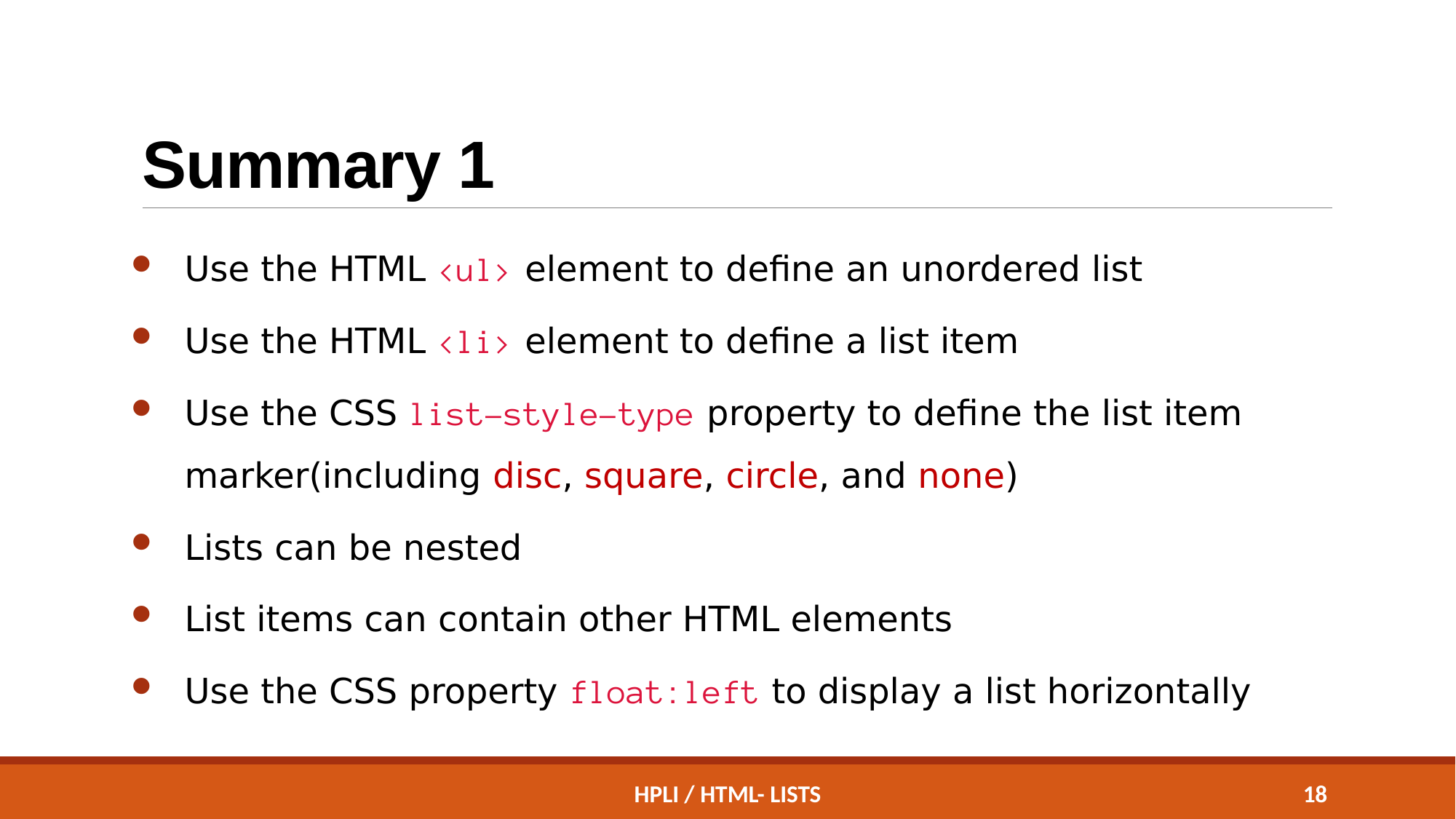

# Summary 1
Use the HTML <ul> element to define an unordered list
Use the HTML <li> element to define a list item
Use the CSS list-style-type property to define the list item marker(including disc, square, circle, and none)
Lists can be nested
List items can contain other HTML elements
Use the CSS property float:left to display a list horizontally
HPLI / HTML- Lists
18